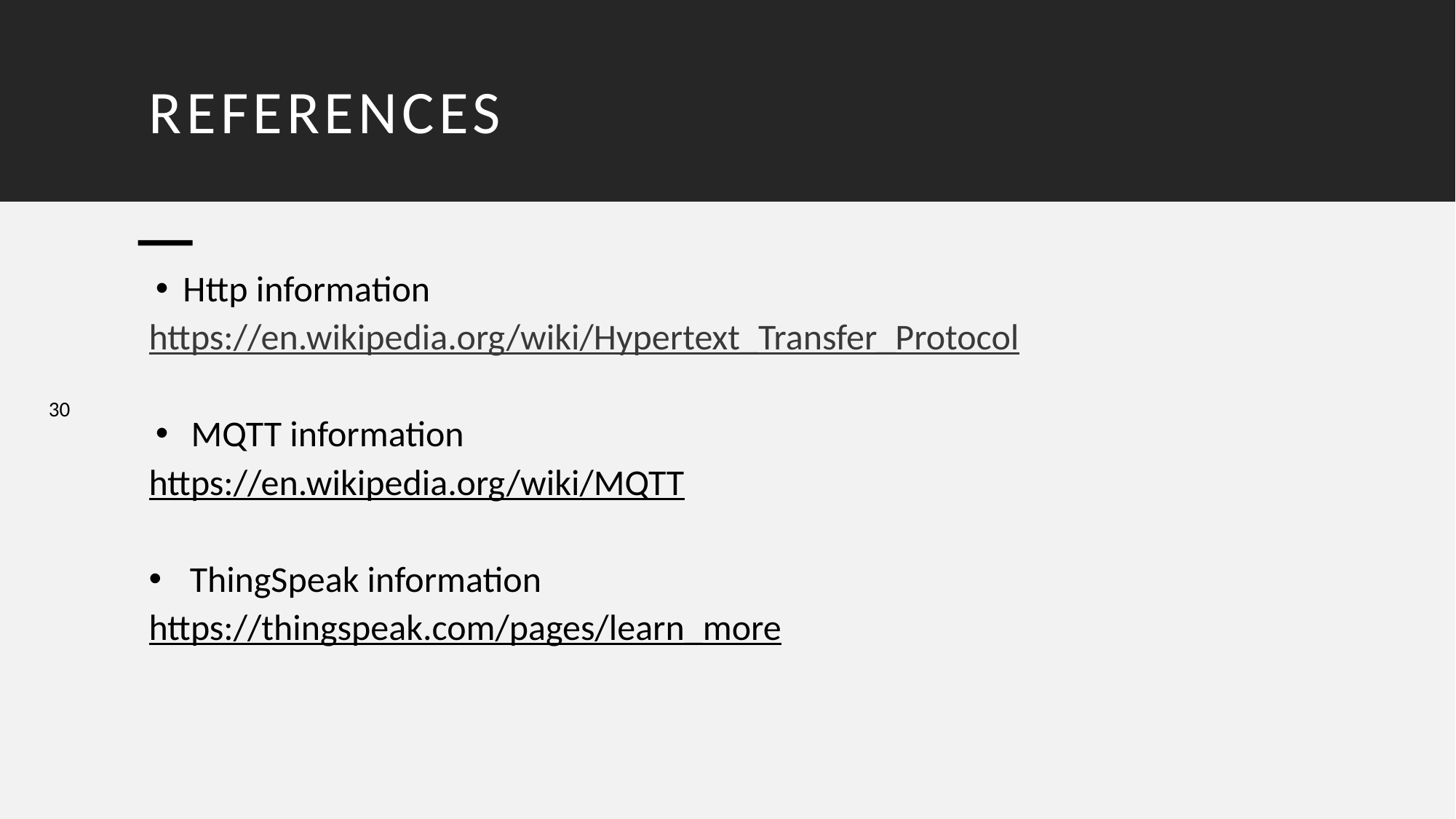

# References

Http information
https://en.wikipedia.org/wiki/Hypertext_Transfer_Protocol

 MQTT information
https://en.wikipedia.org/wiki/MQTT

ThingSpeak information
https://thingspeak.com/pages/learn_more
30